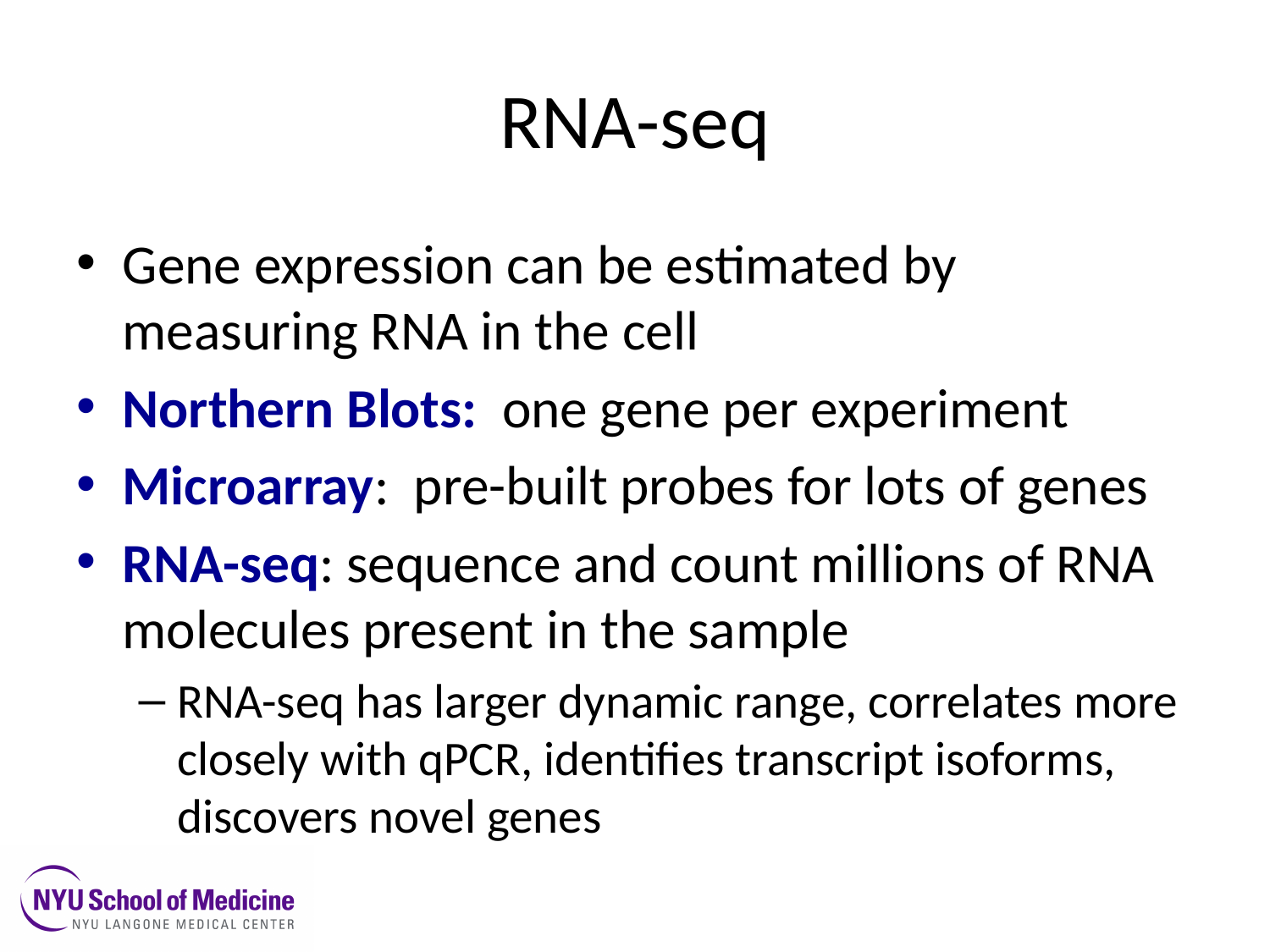

# RNA-seq
Gene expression can be estimated by measuring RNA in the cell
Northern Blots:  one gene per experiment
Microarray:  pre-built probes for lots of genes
RNA-seq: sequence and count millions of RNA molecules present in the sample
RNA-seq has larger dynamic range, correlates more closely with qPCR, identifies transcript isoforms, discovers novel genes